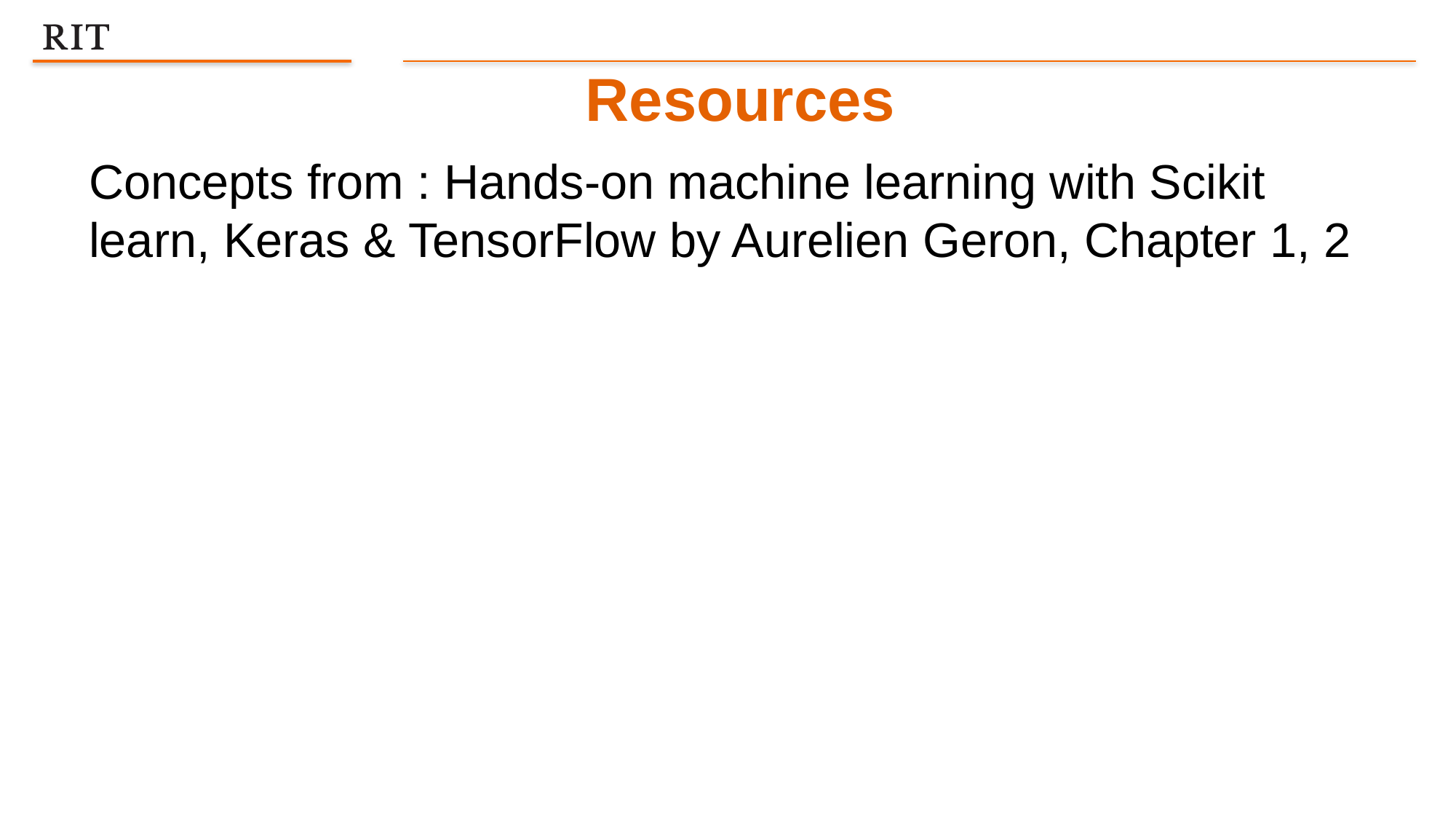

Resources
Concepts from : Hands-on machine learning with Scikit learn, Keras & TensorFlow by Aurelien Geron, Chapter 1, 2